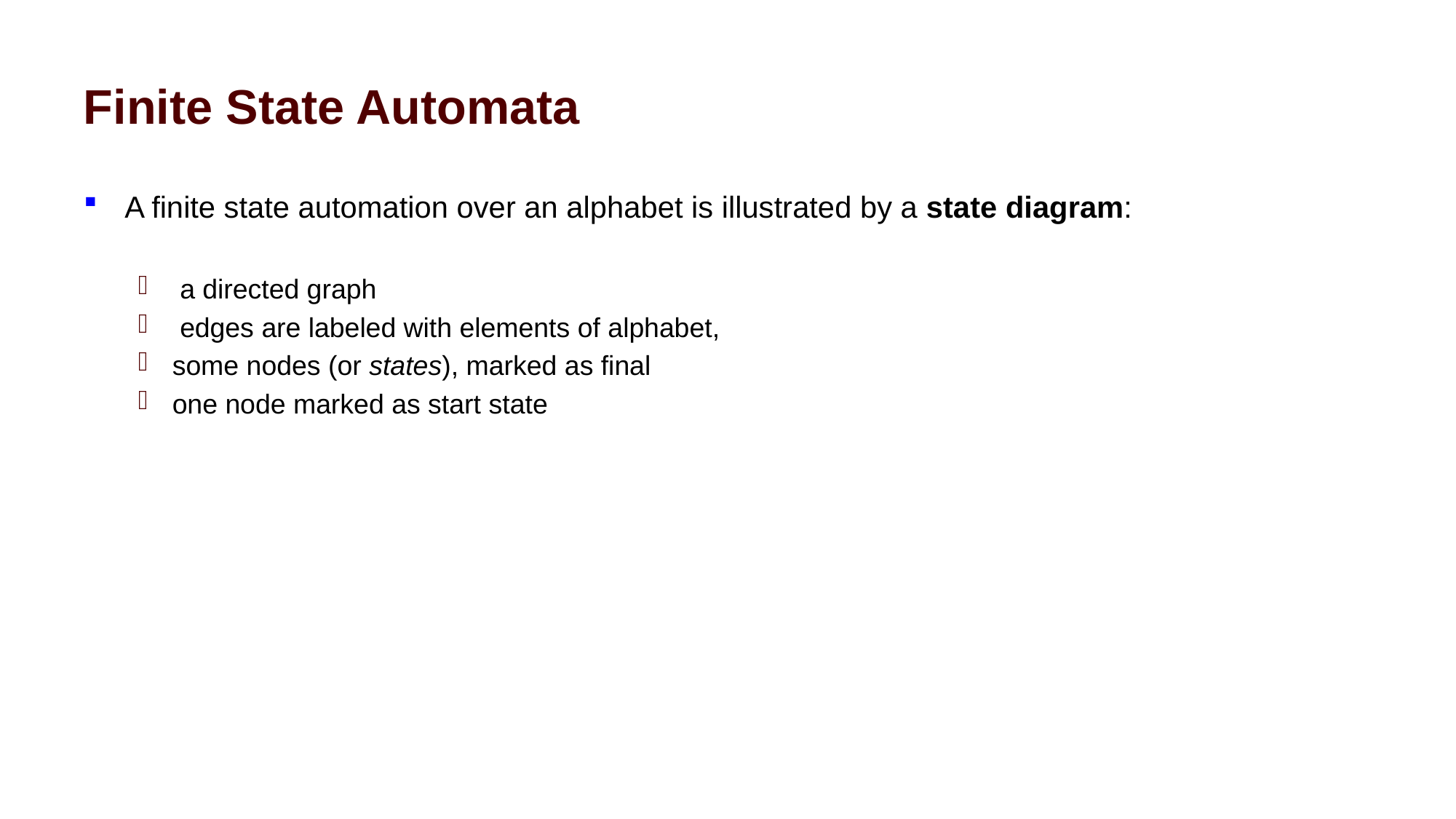

# Finite State Automata
A finite state automation over an alphabet is illustrated by a state diagram:

 a directed graph
 edges are labeled with elements of alphabet,
some nodes (or states), marked as final
one node marked as start state